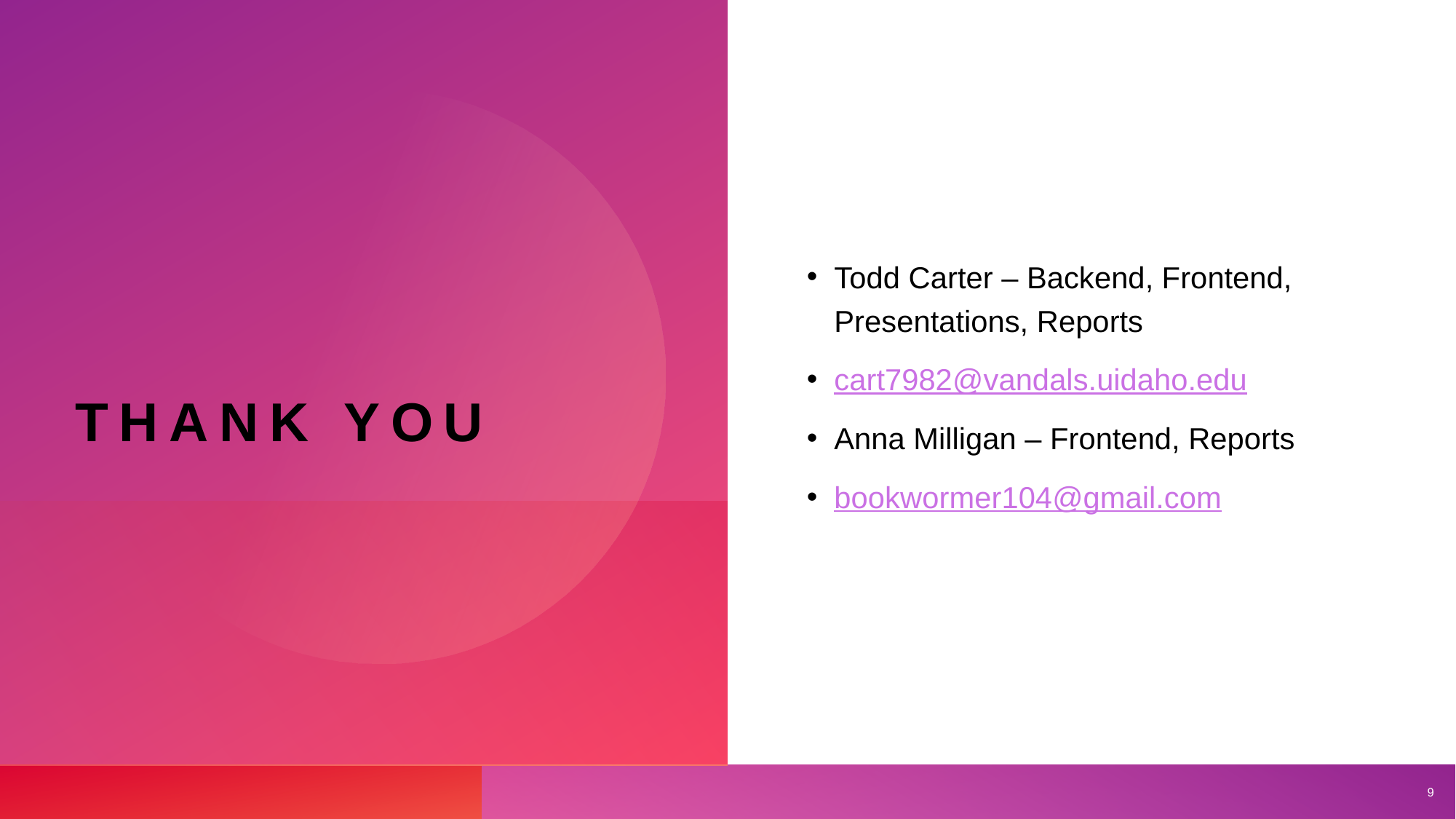

# Thank you
Todd Carter – Backend, Frontend, Presentations, Reports
cart7982@vandals.uidaho.edu
Anna Milligan – Frontend, Reports
bookwormer104@gmail.com

9